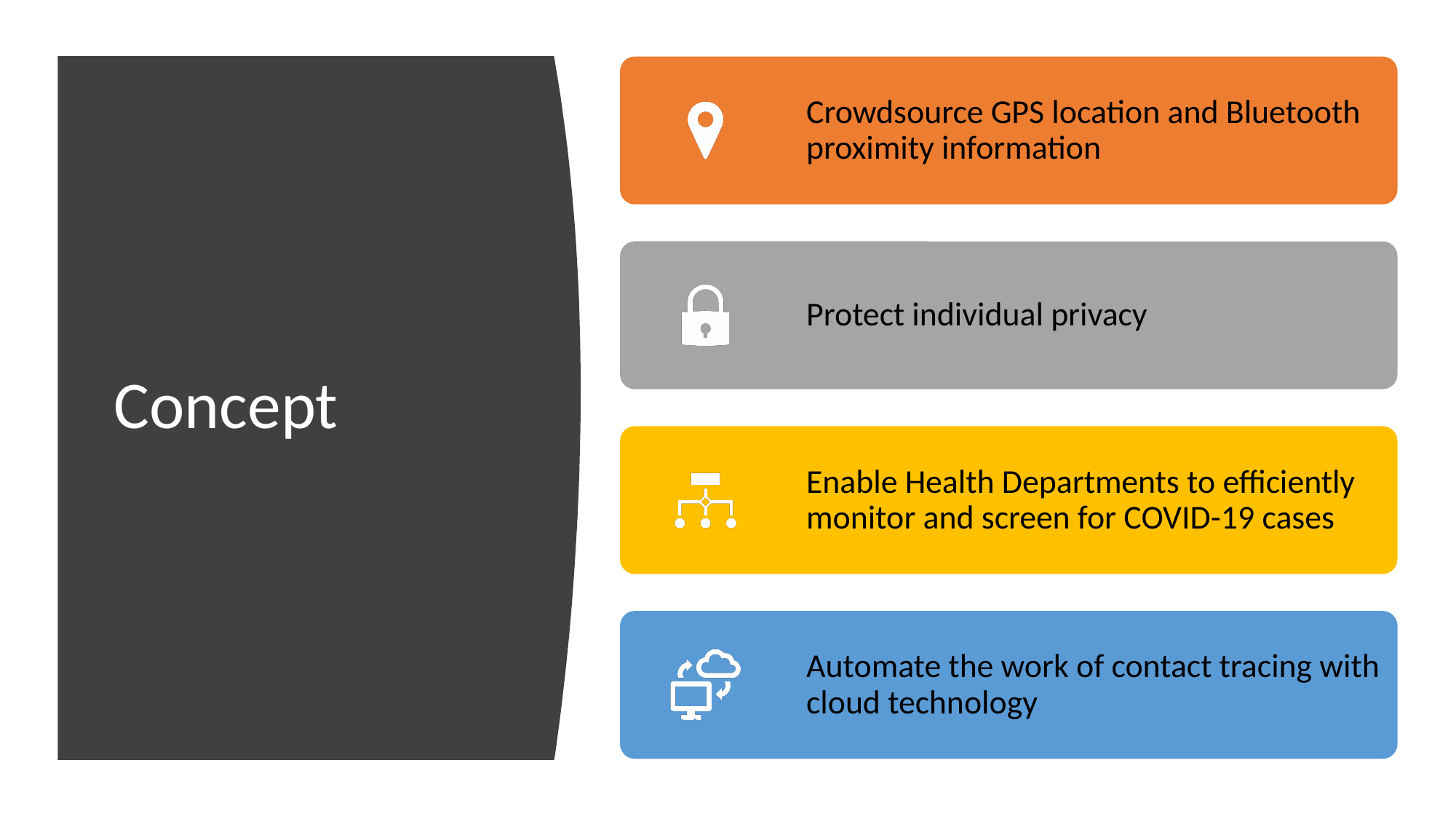

Crowdsource GPS location and Bluetooth proximity information
Protect individual privacy
Enable Health Departments to efficiently monitor and screen for COVID-19 cases
Automate the work of contact tracing with cloud technology

# Concept